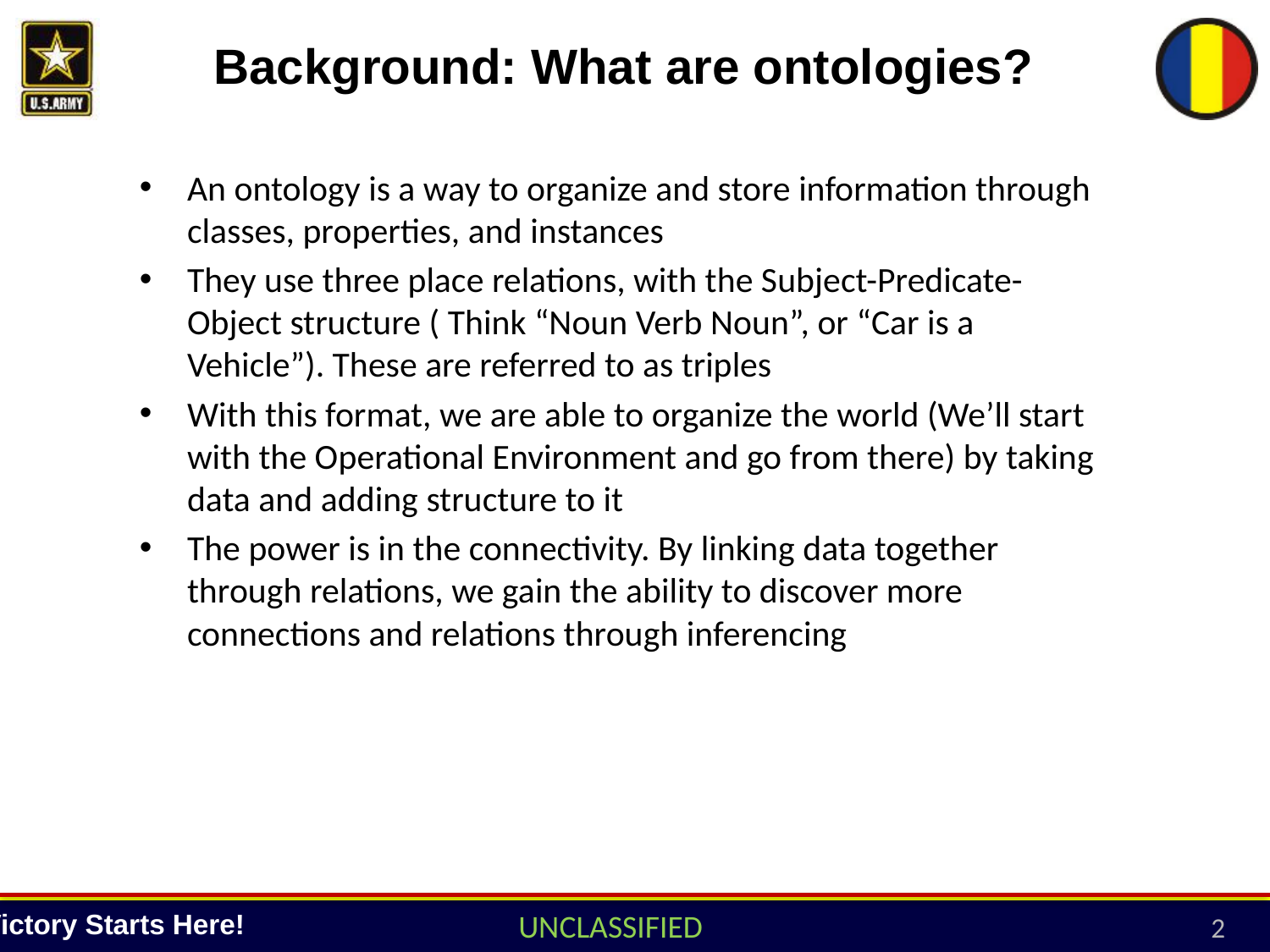

# Background: What are ontologies?
An ontology is a way to organize and store information through classes, properties, and instances
They use three place relations, with the Subject-Predicate-Object structure ( Think “Noun Verb Noun”, or “Car is a Vehicle”). These are referred to as triples
With this format, we are able to organize the world (We’ll start with the Operational Environment and go from there) by taking data and adding structure to it
The power is in the connectivity. By linking data together through relations, we gain the ability to discover more connections and relations through inferencing

2